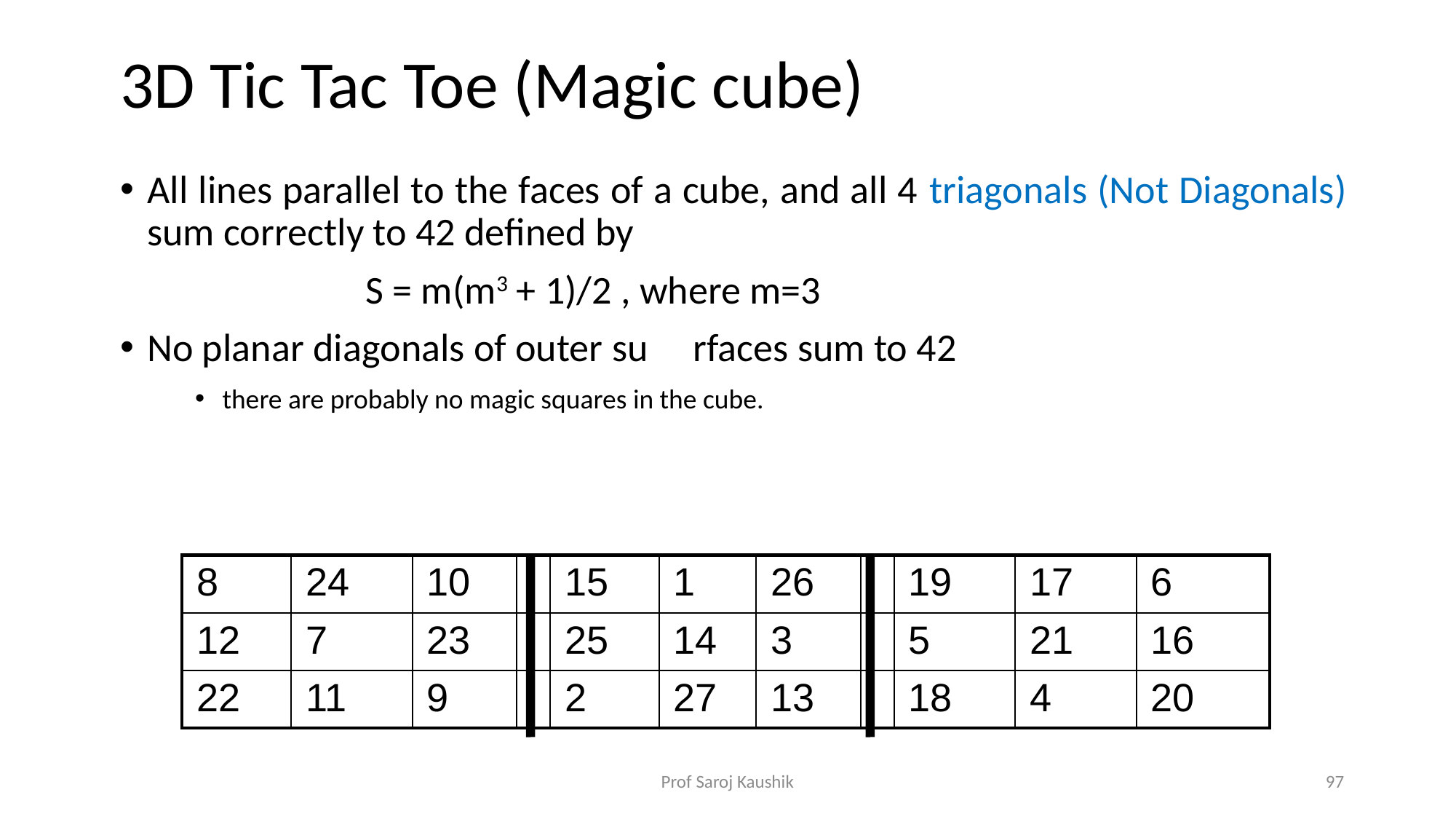

# 3D Tic Tac Toe (Magic cube)
All lines parallel to the faces of a cube, and all 4 triagonals (Not Diagonals) sum correctly to 42 defined by
			S = m(m3 + 1)/2 , where m=3
No planar diagonals of outer su	rfaces sum to 42
there are probably no magic squares in the cube.

| 8 | 24 | 10 |  | 15 | 1 | 26 |  | 19 | 17 | 6 |
| --- | --- | --- | --- | --- | --- | --- | --- | --- | --- | --- |
| 12 | 7 | 23 |  | 25 | 14 | 3 |  | 5 | 21 | 16 |
| 22 | 11 | 9 |  | 2 | 27 | 13 |  | 18 | 4 | 20 |

Prof Saroj Kaushik
97